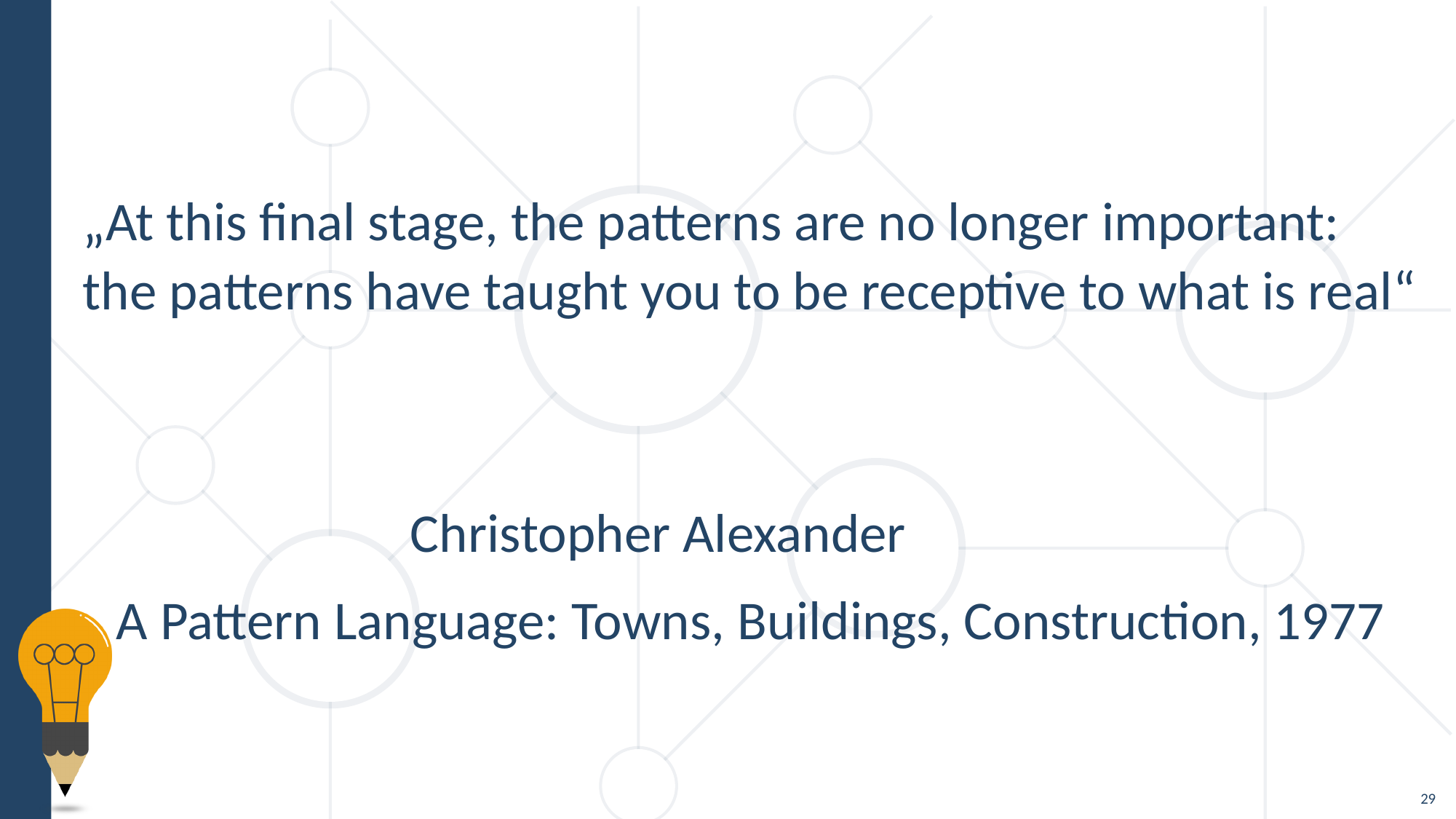

„At this final stage, the patterns are no longer important: the patterns have taught you to be receptive to what is real“

 			Christopher Alexander
A Pattern Language: Towns, Buildings, Construction, 1977

29